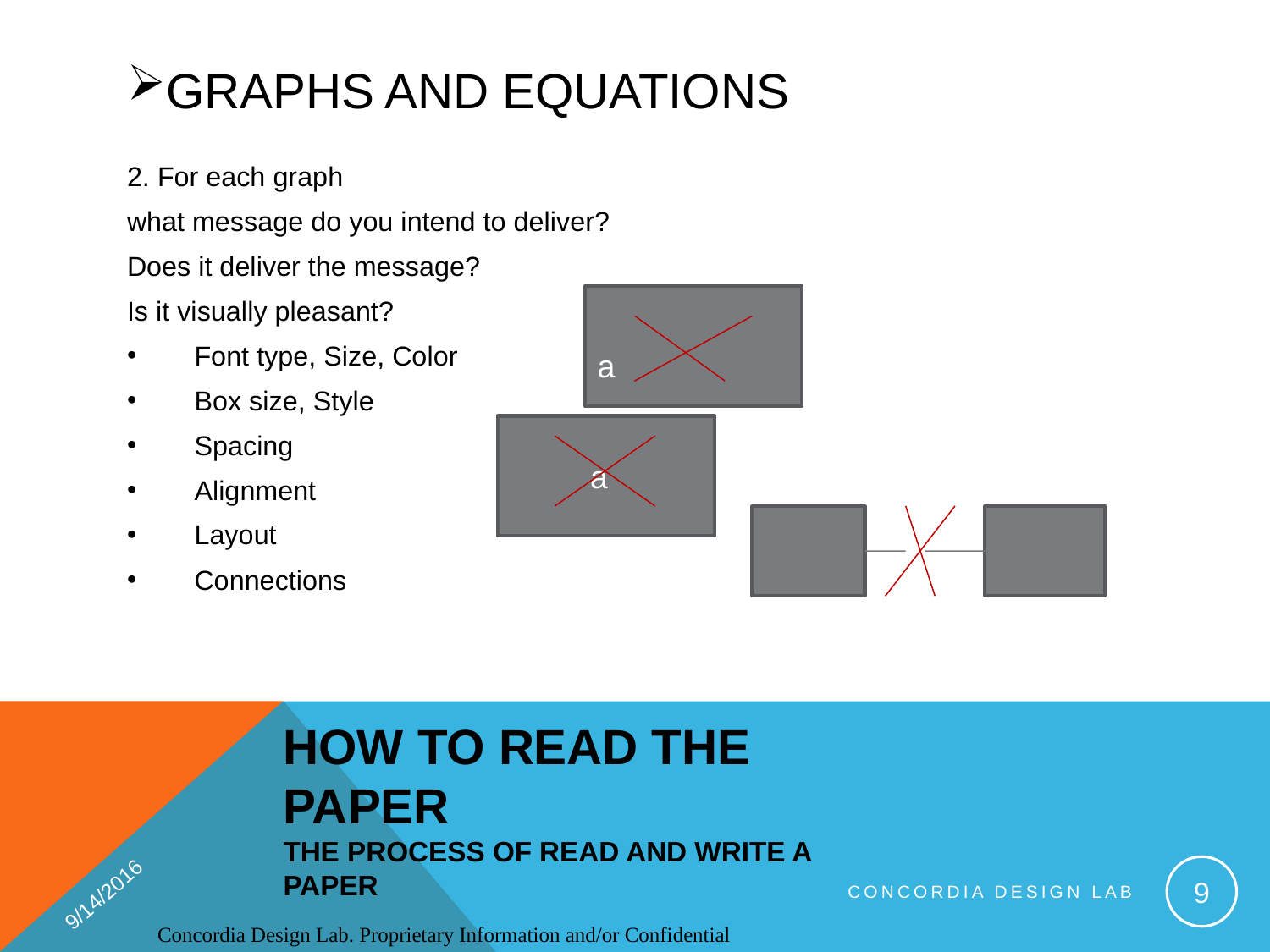

# Graphs and Equations
2. For each graph
what message do you intend to deliver?
Does it deliver the message?
Is it visually pleasant?
    Font type, Size, Color
    Box size, Style
    Spacing
    Alignment
    Layout
    Connections

a
         a

HOW TO READ THE PAPER
THE PROCESS OF READ AND WRITE A PAPER
9/14/2016
9
Concordia Design Lab
Concordia Design Lab. Proprietary Information and/or Confidential